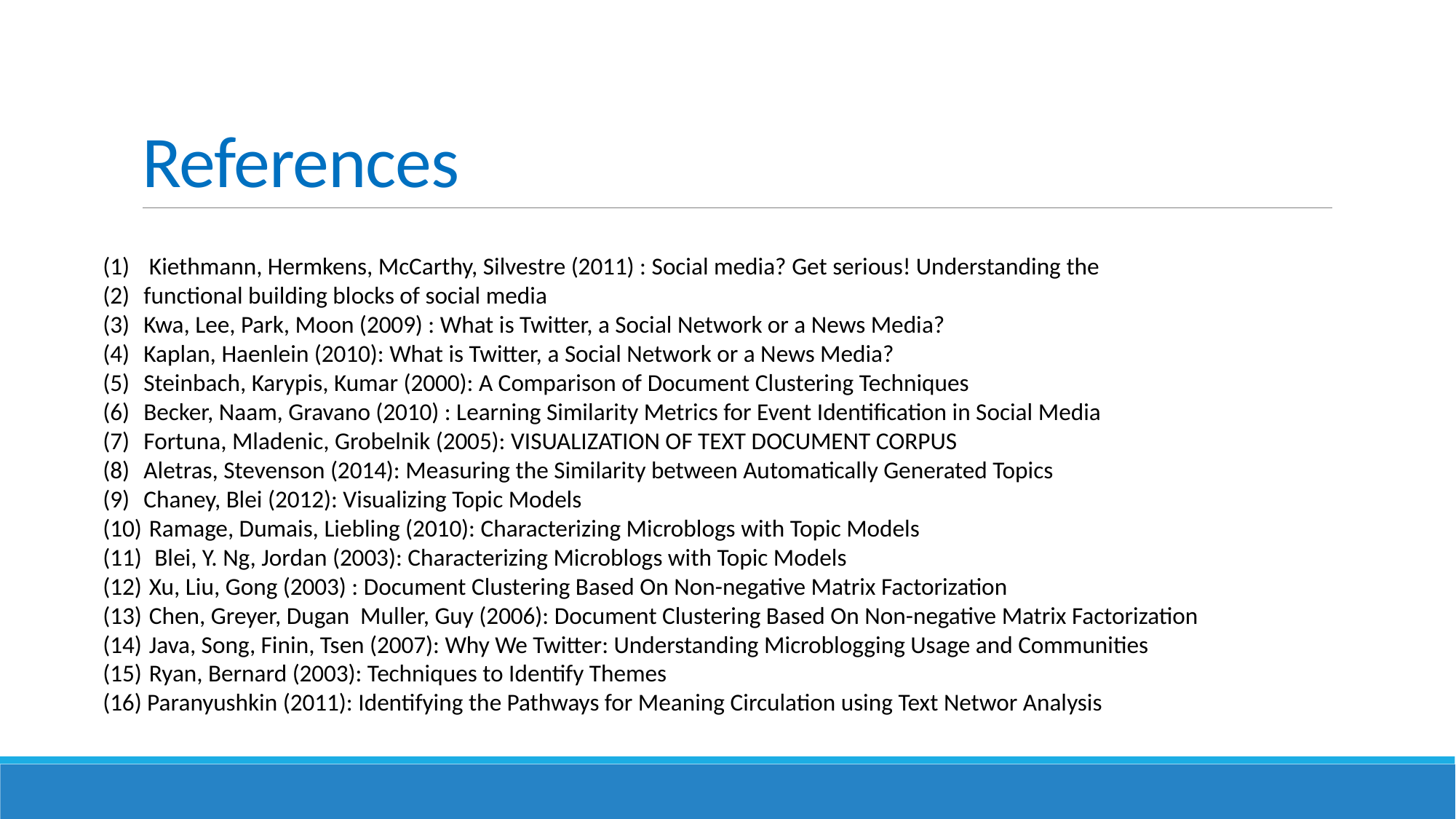

# References
 Kiethmann, Hermkens, McCarthy, Silvestre (2011) : Social media? Get serious! Understanding the
functional building blocks of social media
Kwa, Lee, Park, Moon (2009) : What is Twitter, a Social Network or a News Media?
Kaplan, Haenlein (2010): What is Twitter, a Social Network or a News Media?
Steinbach, Karypis, Kumar (2000): A Comparison of Document Clustering Techniques
Becker, Naam, Gravano (2010) : Learning Similarity Metrics for Event Identification in Social Media
Fortuna, Mladenic, Grobelnik (2005): VISUALIZATION OF TEXT DOCUMENT CORPUS
Aletras, Stevenson (2014): Measuring the Similarity between Automatically Generated Topics
Chaney, Blei (2012): Visualizing Topic Models
 Ramage, Dumais, Liebling (2010): Characterizing Microblogs with Topic Models
  Blei, Y. Ng, Jordan (2003): Characterizing Microblogs with Topic Models
 Xu, Liu, Gong (2003) : Document Clustering Based On Non-negative Matrix Factorization
 Chen, Greyer, Dugan  Muller, Guy (2006): Document Clustering Based On Non-negative Matrix Factorization
 Java, Song, Finin, Tsen (2007): Why We Twitter: Understanding Microblogging Usage and Communities
 Ryan, Bernard (2003): Techniques to Identify Themes
(16) Paranyushkin (2011): Identifying the Pathways for Meaning Circulation using Text Networ Analysis